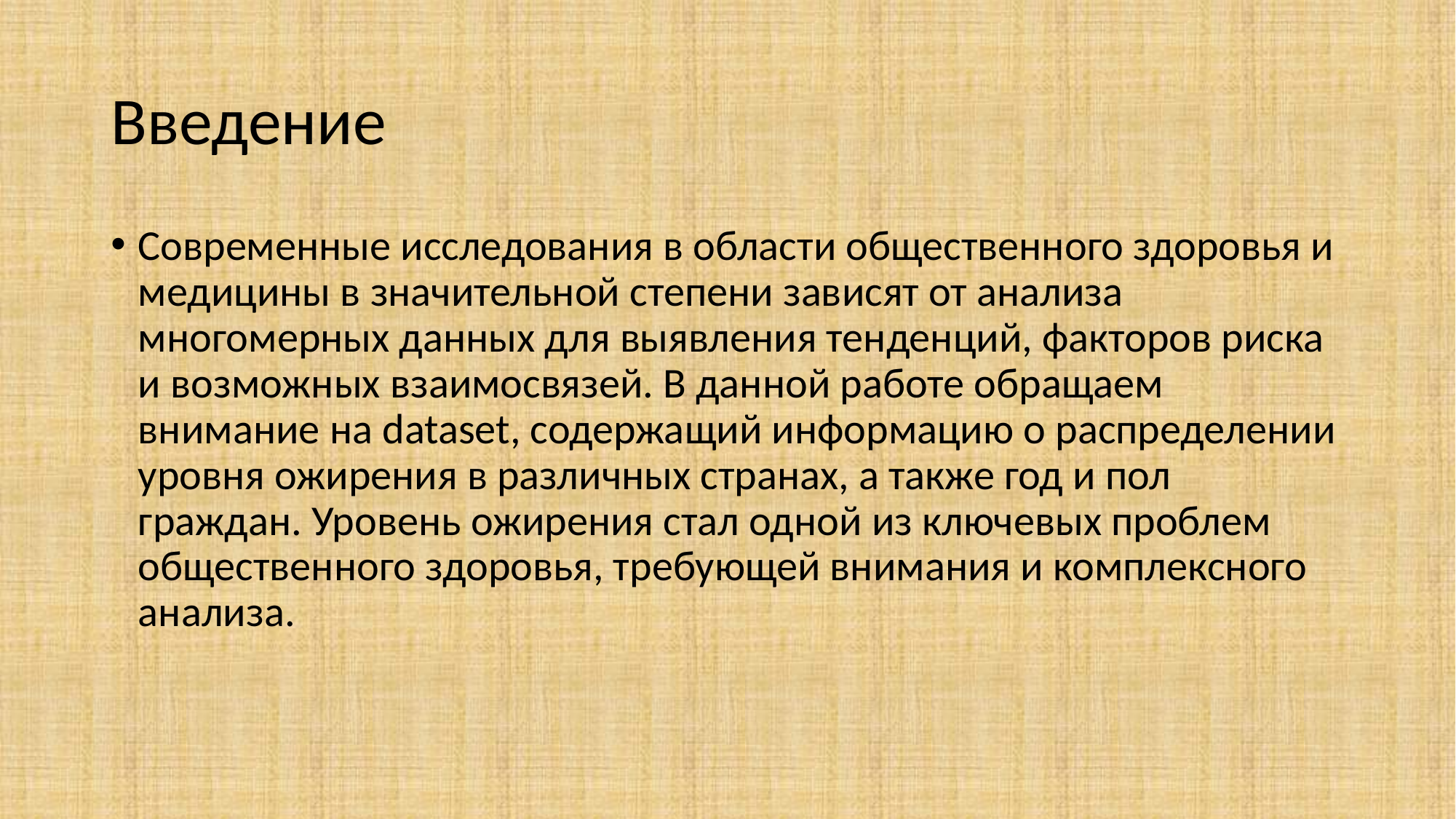

# Введение
Современные исследования в области общественного здоровья и медицины в значительной степени зависят от анализа многомерных данных для выявления тенденций, факторов риска и возможных взаимосвязей. В данной работе обращаем внимание на dataset, содержащий информацию о распределении уровня ожирения в различных странах, а также год и пол граждан. Уровень ожирения стал одной из ключевых проблем общественного здоровья, требующей внимания и комплексного анализа.